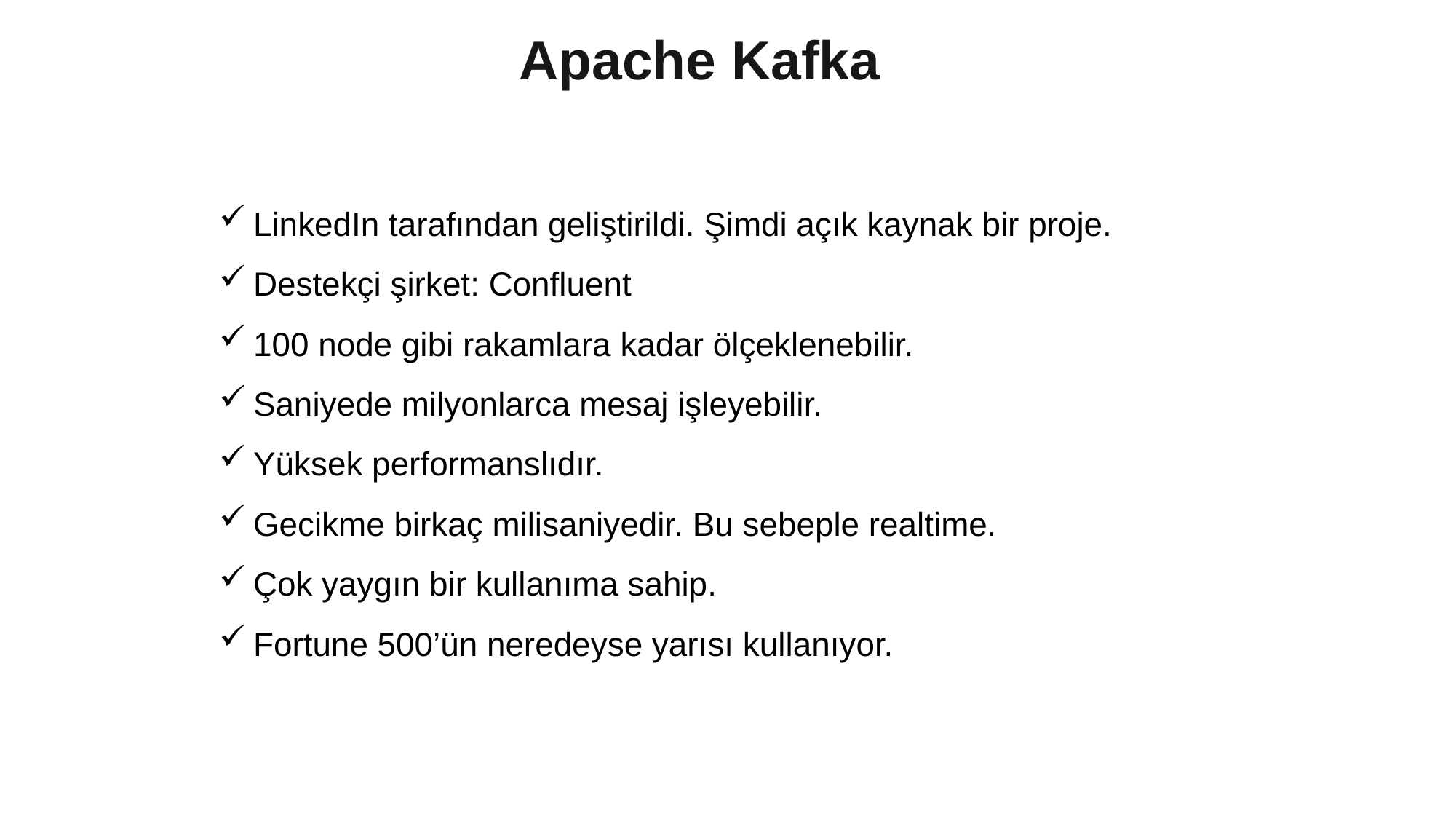

Apache Kafka
LinkedIn tarafından geliştirildi. Şimdi açık kaynak bir proje.
Destekçi şirket: Confluent
100 node gibi rakamlara kadar ölçeklenebilir.
Saniyede milyonlarca mesaj işleyebilir.
Yüksek performanslıdır.
Gecikme birkaç milisaniyedir. Bu sebeple realtime.
Çok yaygın bir kullanıma sahip.
Fortune 500’ün neredeyse yarısı kullanıyor.